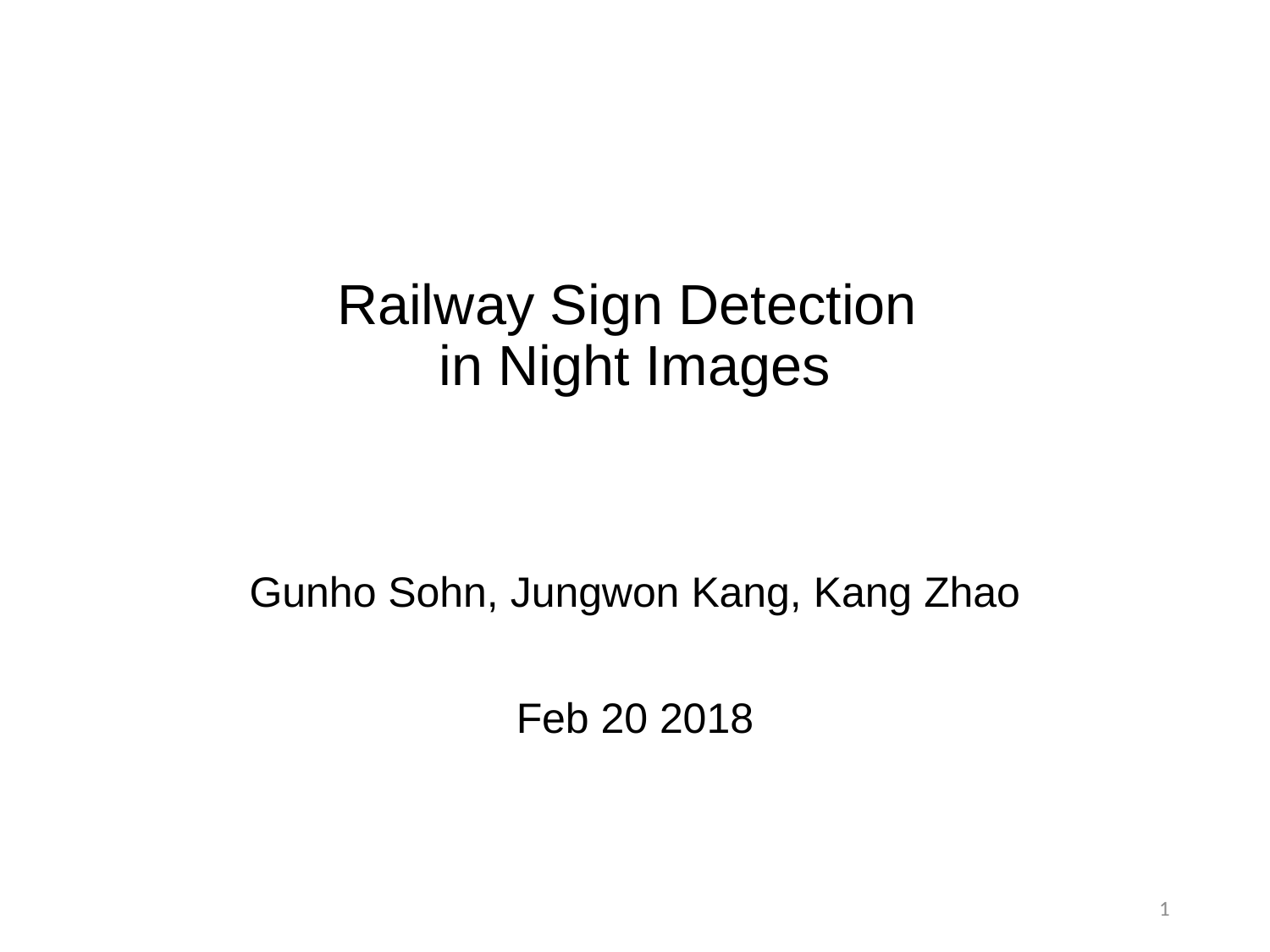

# Railway Sign Detection in Night Images
Gunho Sohn, Jungwon Kang, Kang Zhao

Feb 20 2018
1